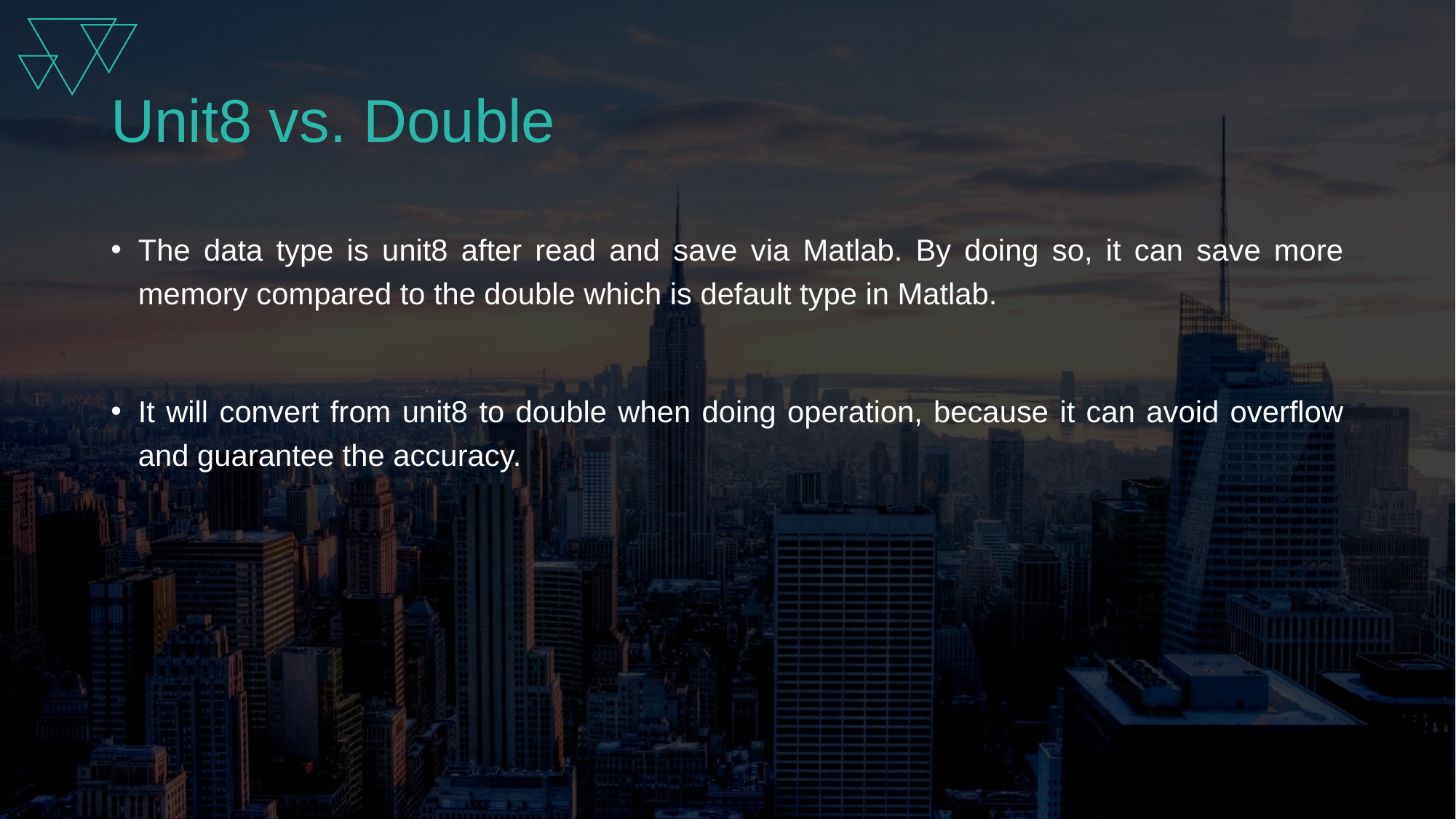

# Unit8 vs. Double
The data type is unit8 after read and save via Matlab. By doing so, it can save more memory compared to the double which is default type in Matlab.

It will convert from unit8 to double when doing operation, because it can avoid overflow and guarantee the accuracy.